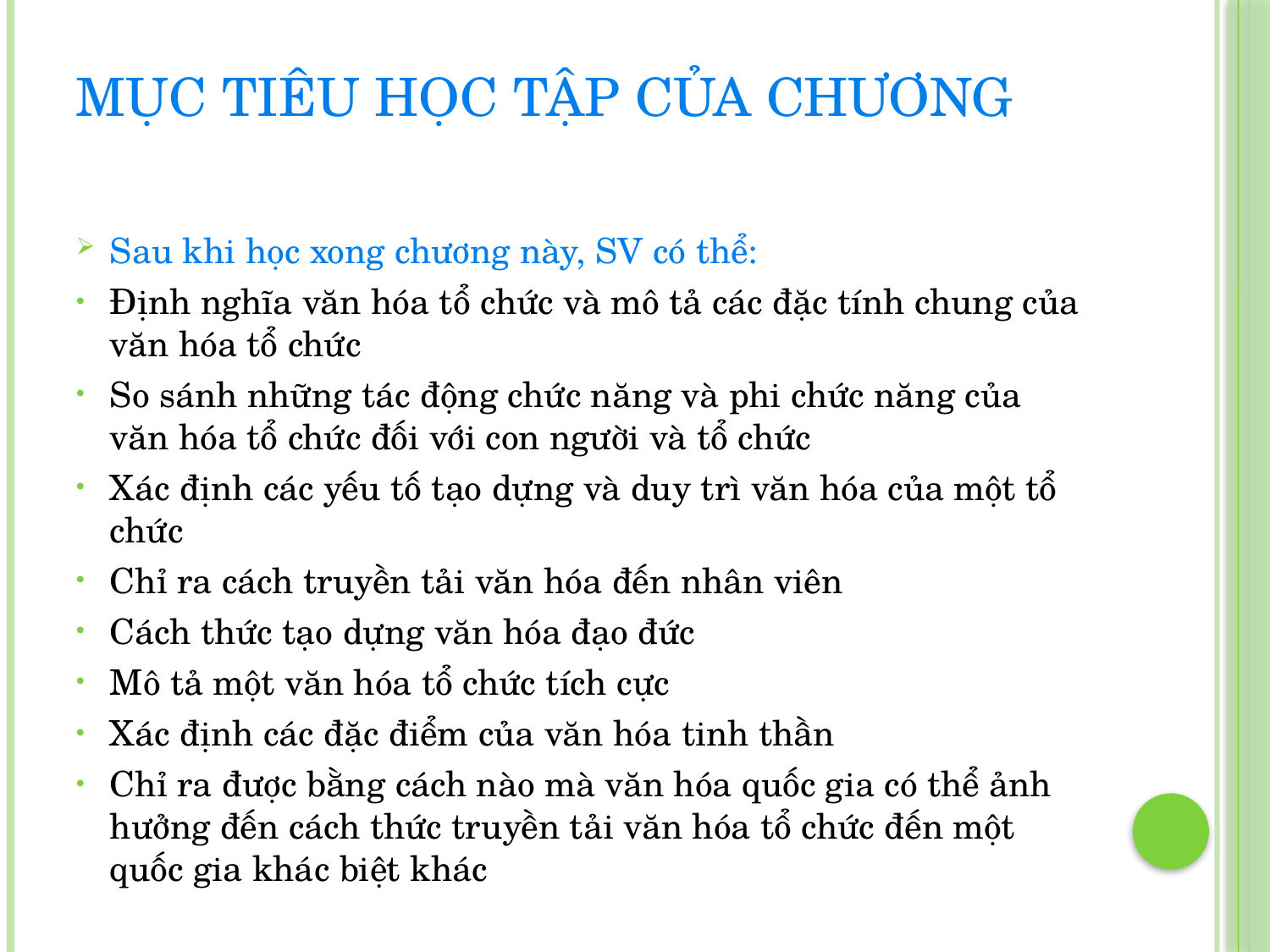

# Mục tiêu học tập của chương
Sau khi học xong chương này, SV có thể:
Định nghĩa văn hóa tổ chức và mô tả các đặc tính chung của văn hóa tổ chức
So sánh những tác động chức năng và phi chức năng của văn hóa tổ chức đối với con người và tổ chức
Xác định các yếu tố tạo dựng và duy trì văn hóa của một tổ chức
Chỉ ra cách truyền tải văn hóa đến nhân viên
Cách thức tạo dựng văn hóa đạo đức
Mô tả một văn hóa tổ chức tích cực
Xác định các đặc điểm của văn hóa tinh thần
Chỉ ra được bằng cách nào mà văn hóa quốc gia có thể ảnh hưởng đến cách thức truyền tải văn hóa tổ chức đến một quốc gia khác biệt khác